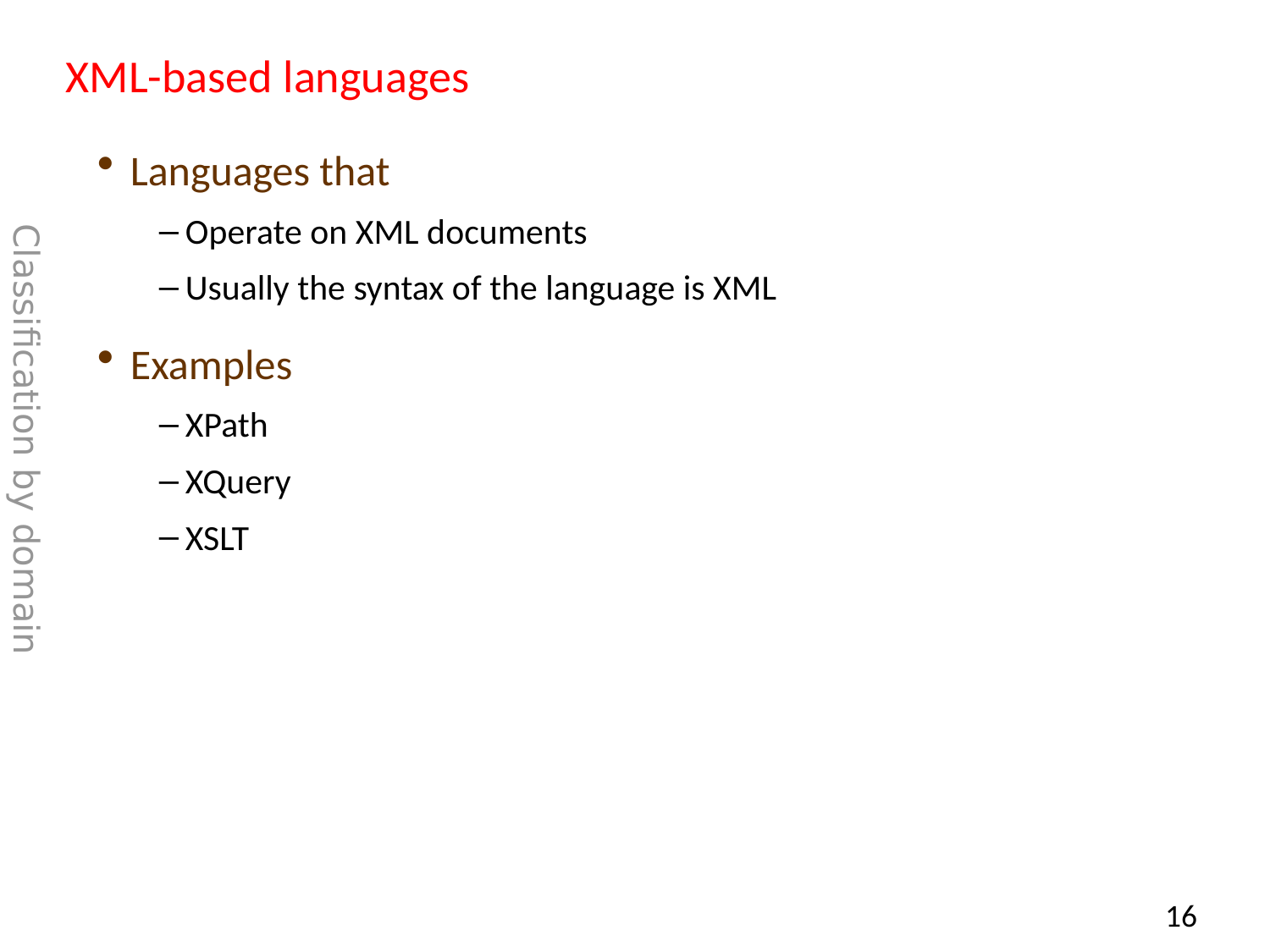

# XML-based languages
Languages that
Operate on XML documents
Usually the syntax of the language is XML
Examples
XPath
XQuery
XSLT

Classification by domain
16